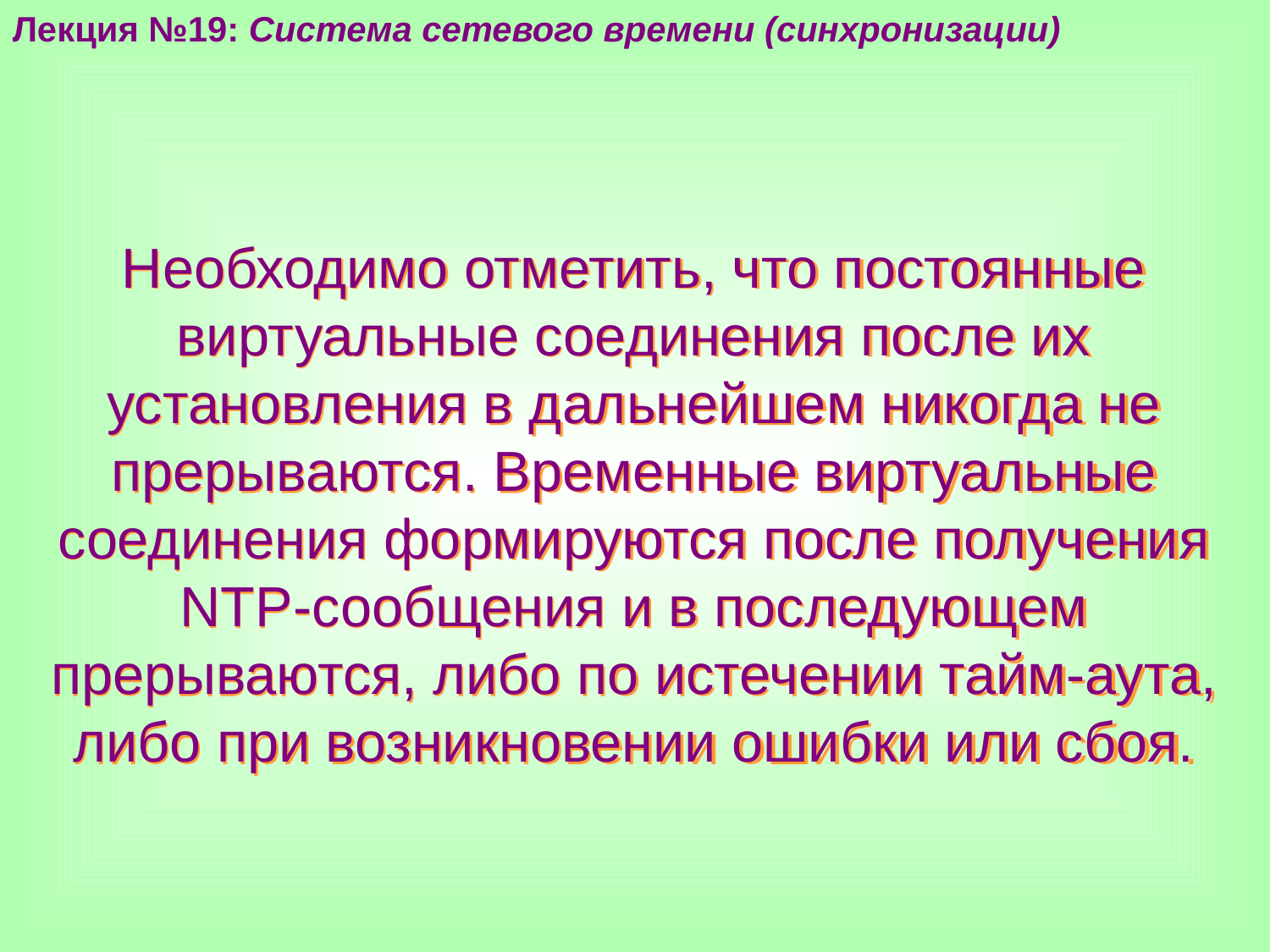

Лекция №19: Система сетевого времени (синхронизации)
Необходимо отметить, что постоянные виртуальные соединения после их установления в дальнейшем никогда не прерываются. Временные виртуальные соединения формируются после получения NTP-сообщения и в последующем прерываются, либо по истечении тайм-аута, либо при возникновении ошибки или сбоя.